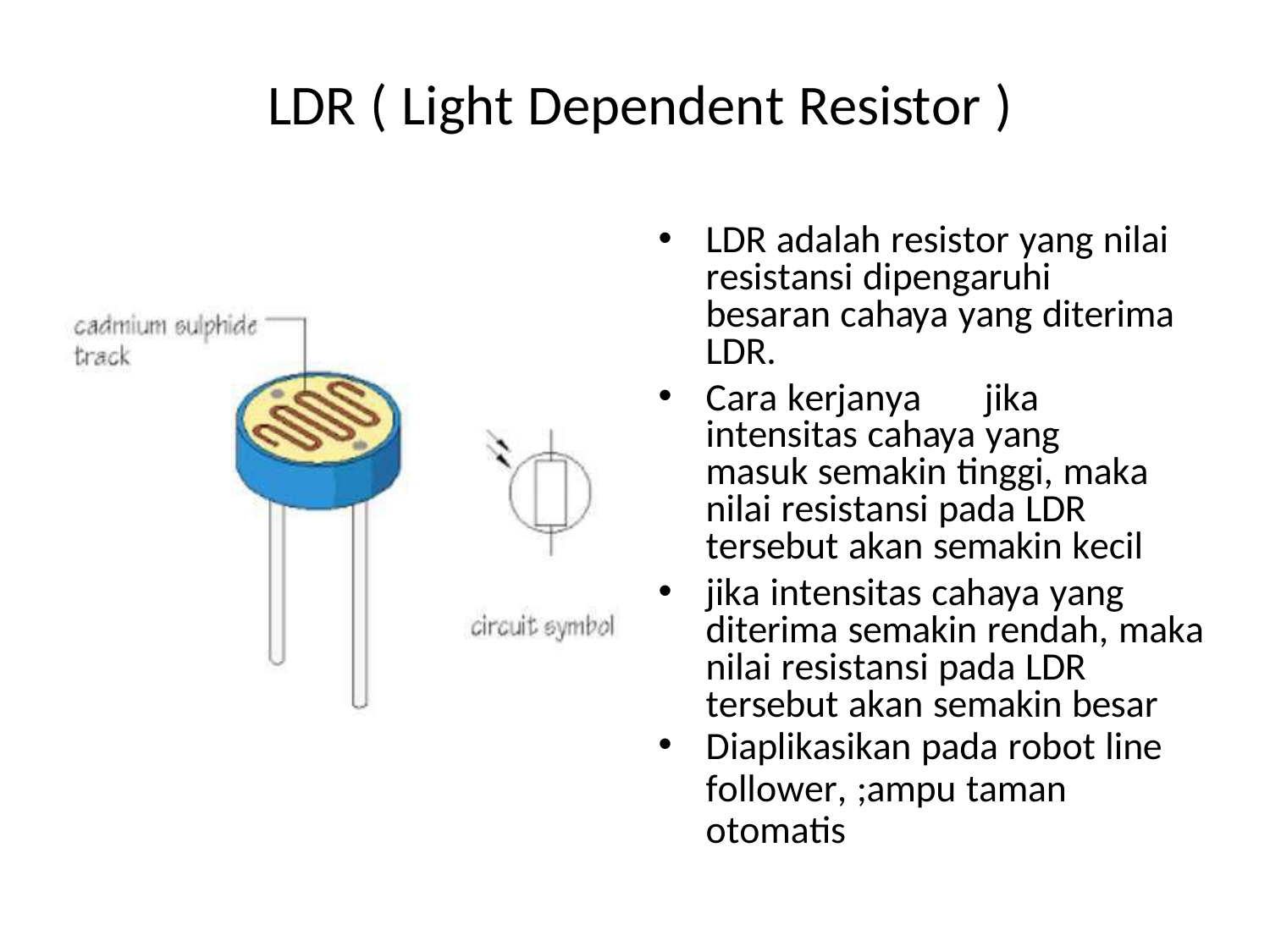

# LDR ( Light Dependent Resistor )
LDR adalah resistor yang nilai resistansi dipengaruhi besaran cahaya yang diterima LDR.
Cara kerjanya	jika intensitas cahaya yang masuk semakin tinggi, maka nilai resistansi pada LDR tersebut akan semakin kecil
jika intensitas cahaya yang diterima semakin rendah, maka nilai resistansi pada LDR tersebut akan semakin besar
Diaplikasikan pada robot line
follower, ;ampu taman otomatis